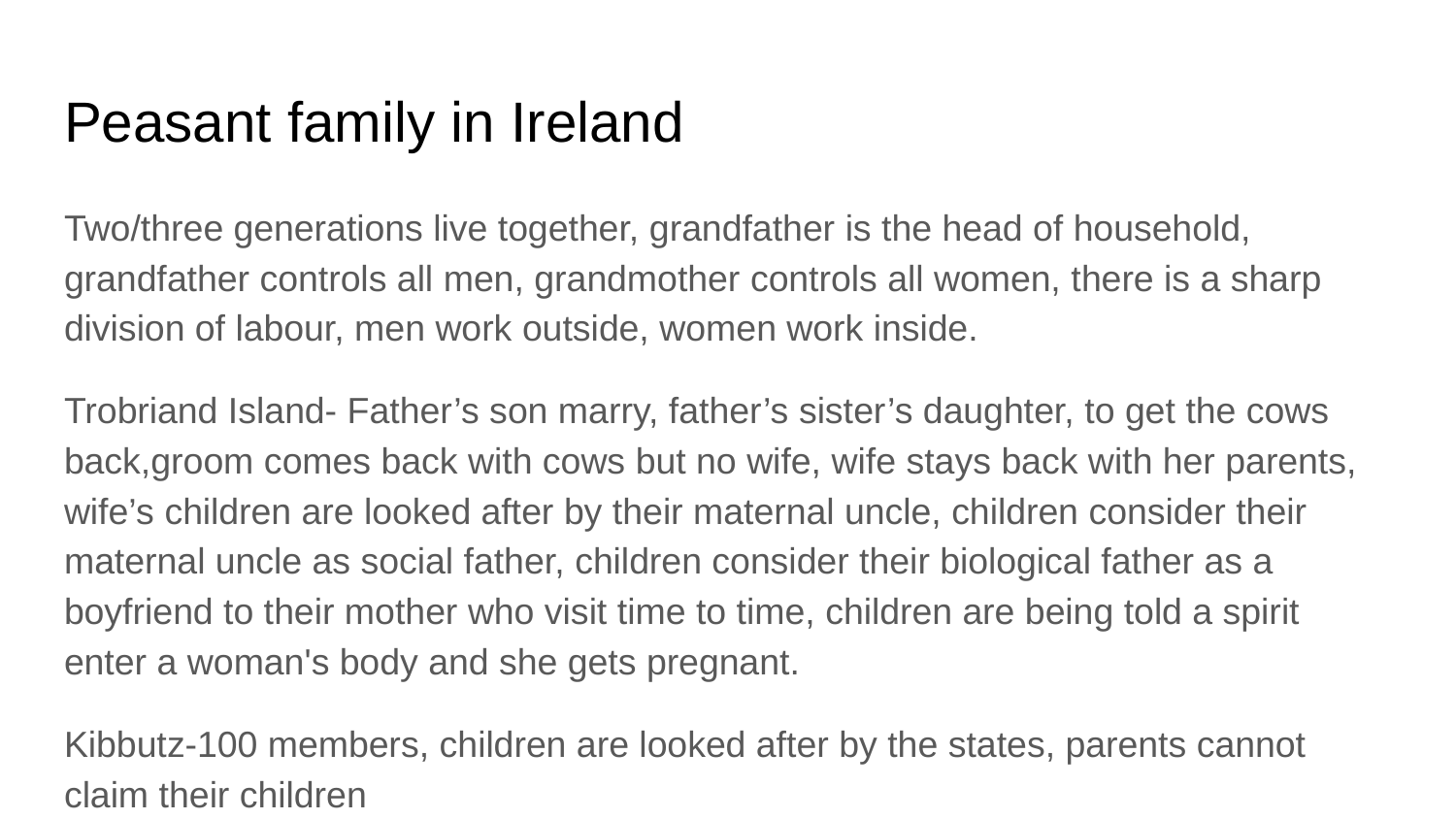

# Peasant family in Ireland
Two/three generations live together, grandfather is the head of household, grandfather controls all men, grandmother controls all women, there is a sharp division of labour, men work outside, women work inside.
Trobriand Island- Father’s son marry, father’s sister’s daughter, to get the cows back,groom comes back with cows but no wife, wife stays back with her parents, wife’s children are looked after by their maternal uncle, children consider their maternal uncle as social father, children consider their biological father as a boyfriend to their mother who visit time to time, children are being told a spirit enter a woman's body and she gets pregnant.
Kibbutz-100 members, children are looked after by the states, parents cannot claim their children